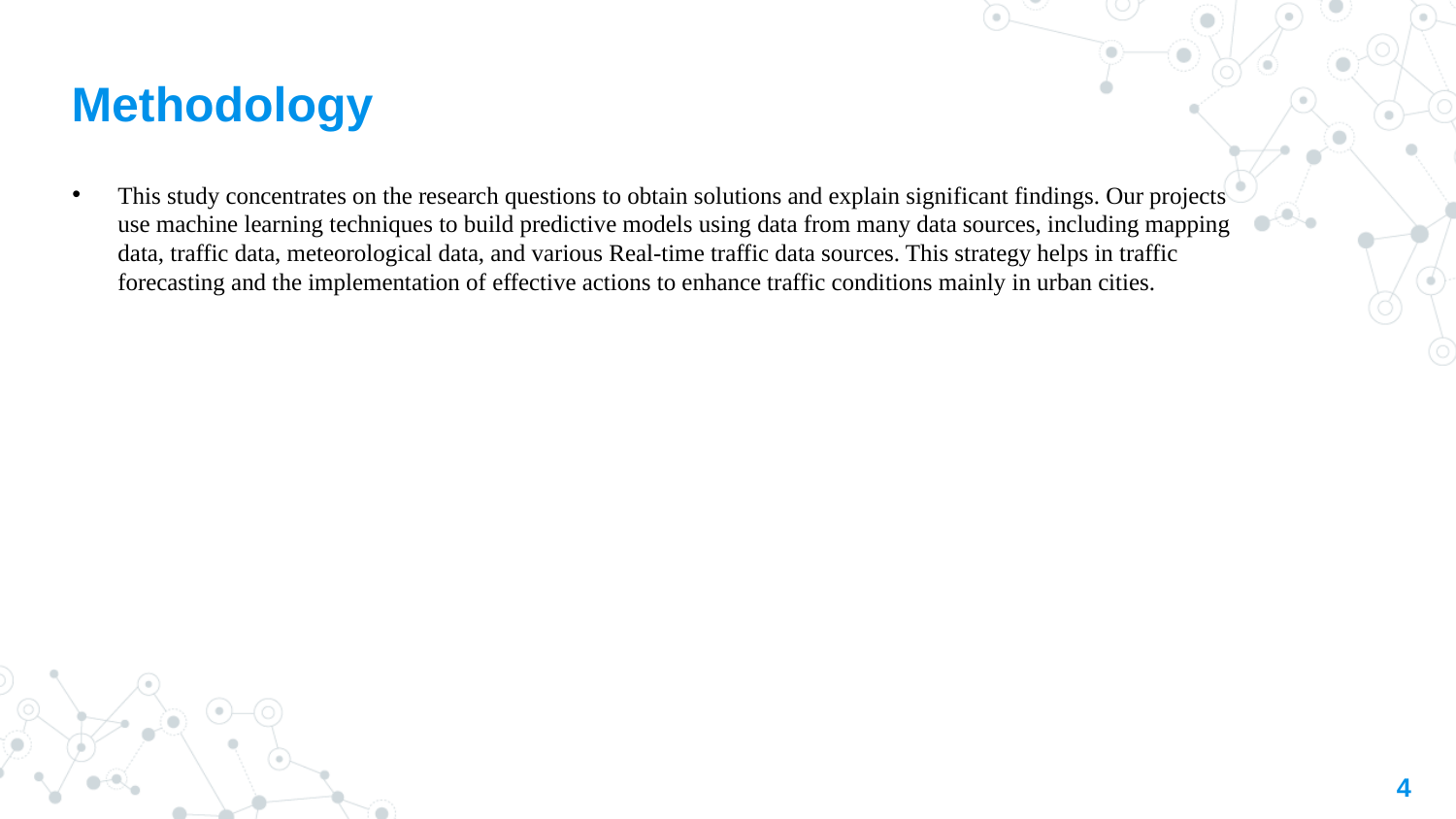

# Methodology
This study concentrates on the research questions to obtain solutions and explain significant findings. Our projects use machine learning techniques to build predictive models using data from many data sources, including mapping data, traffic data, meteorological data, and various Real-time traffic data sources. This strategy helps in traffic forecasting and the implementation of effective actions to enhance traffic conditions mainly in urban cities.
4